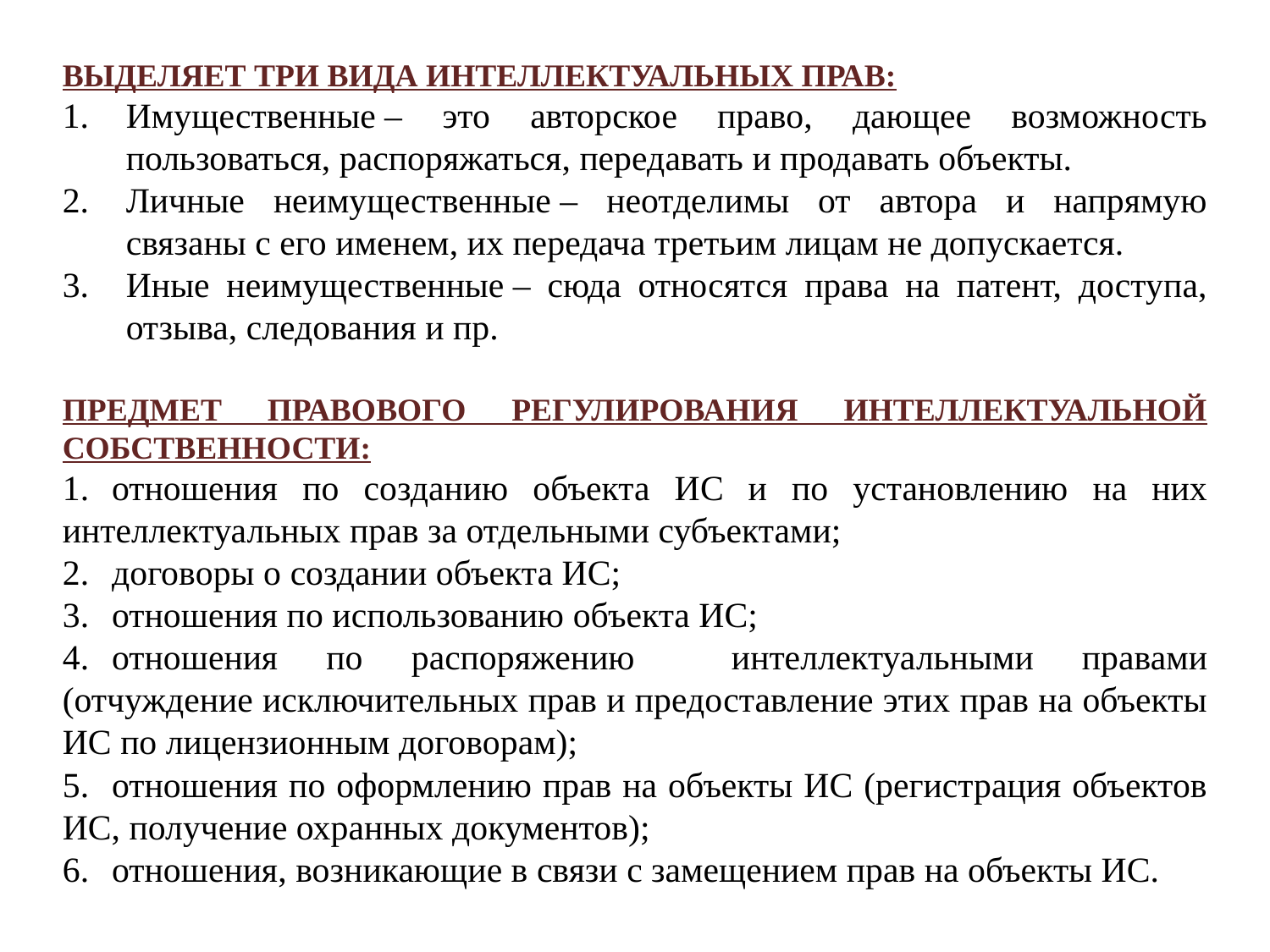

выделяет три вида интеллектуальных прав:
Имущественные – это авторское право, дающее возможность пользоваться, распоряжаться, передавать и продавать объекты.
Личные неимущественные – неотделимы от автора и напрямую связаны с его именем, их передача третьим лицам не допускается.
Иные неимущественные – сюда относятся права на патент, доступа, отзыва, следования и пр.

Предмет правового регулирования интеллектуальной собственности:
1.	отношения по созданию объекта ИС и по установлению на них интеллектуальных прав за отдельными субъектами;
2.	договоры о создании объекта ИС;
3.	отношения по использованию объекта ИС;
4.	отношения по распоряжению  интеллектуальными правами (отчуждение исключительных прав и предоставление этих прав на объекты ИС по лицензионным договорам);
5.	отношения по оформлению прав на объекты ИС (регистрация объектов ИС, получение охранных документов);
6.	отношения, возникающие в связи с замещением прав на объекты ИС.